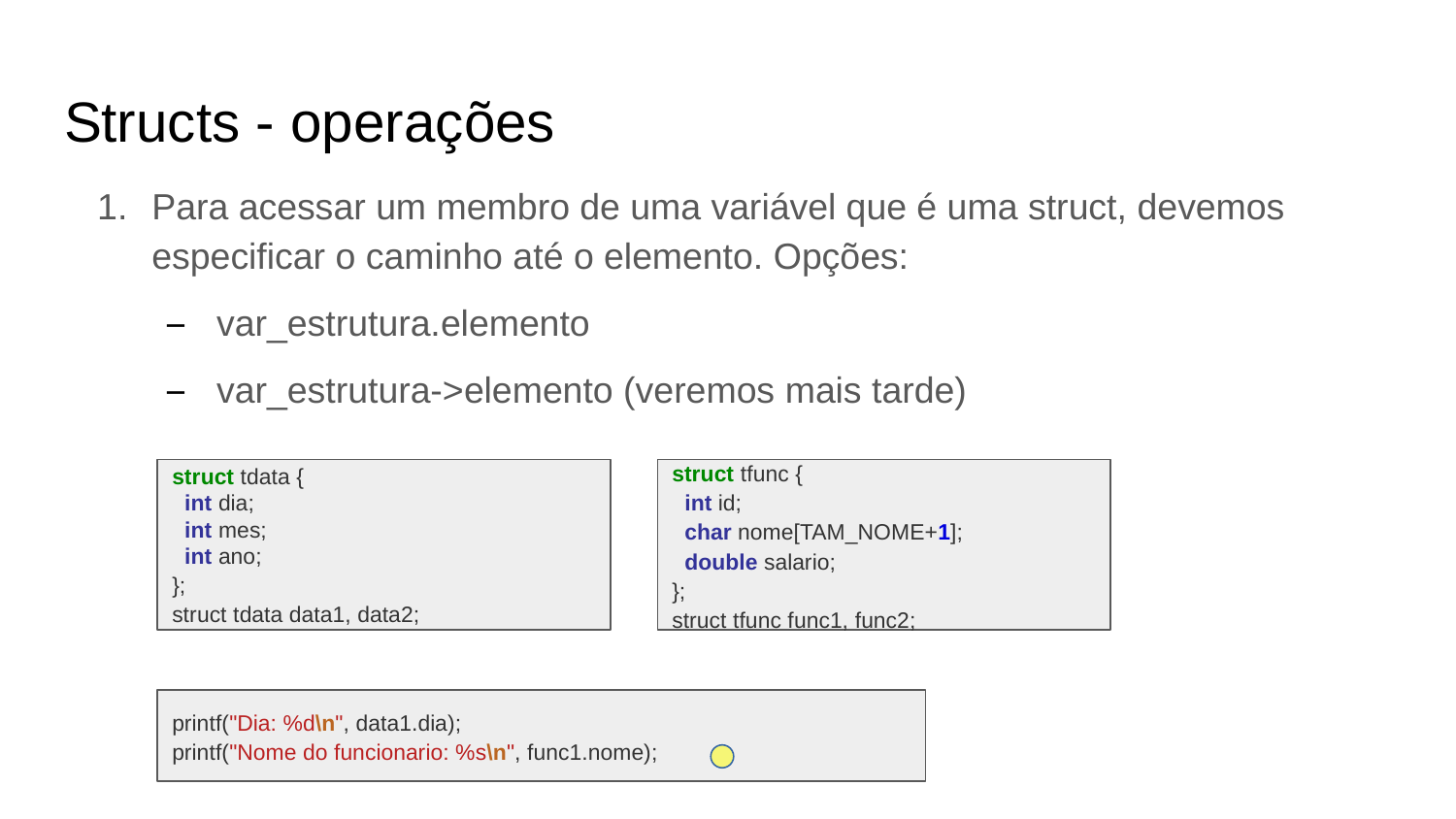

Structs - operações
Para acessar um membro de uma variável que é uma struct, devemos especificar o caminho até o elemento. Opções:
var_estrutura.elemento
var_estrutura->elemento (veremos mais tarde)
struct tdata {
  int dia;
  int mes;
  int ano;
};
struct tdata data1, data2;
struct tfunc {
  int id;
  char nome[TAM_NOME+1];
  double salario;
};
struct tfunc func1, func2;
printf("Dia: %d\n", data1.dia);
printf("Nome do funcionario: %s\n", func1.nome);